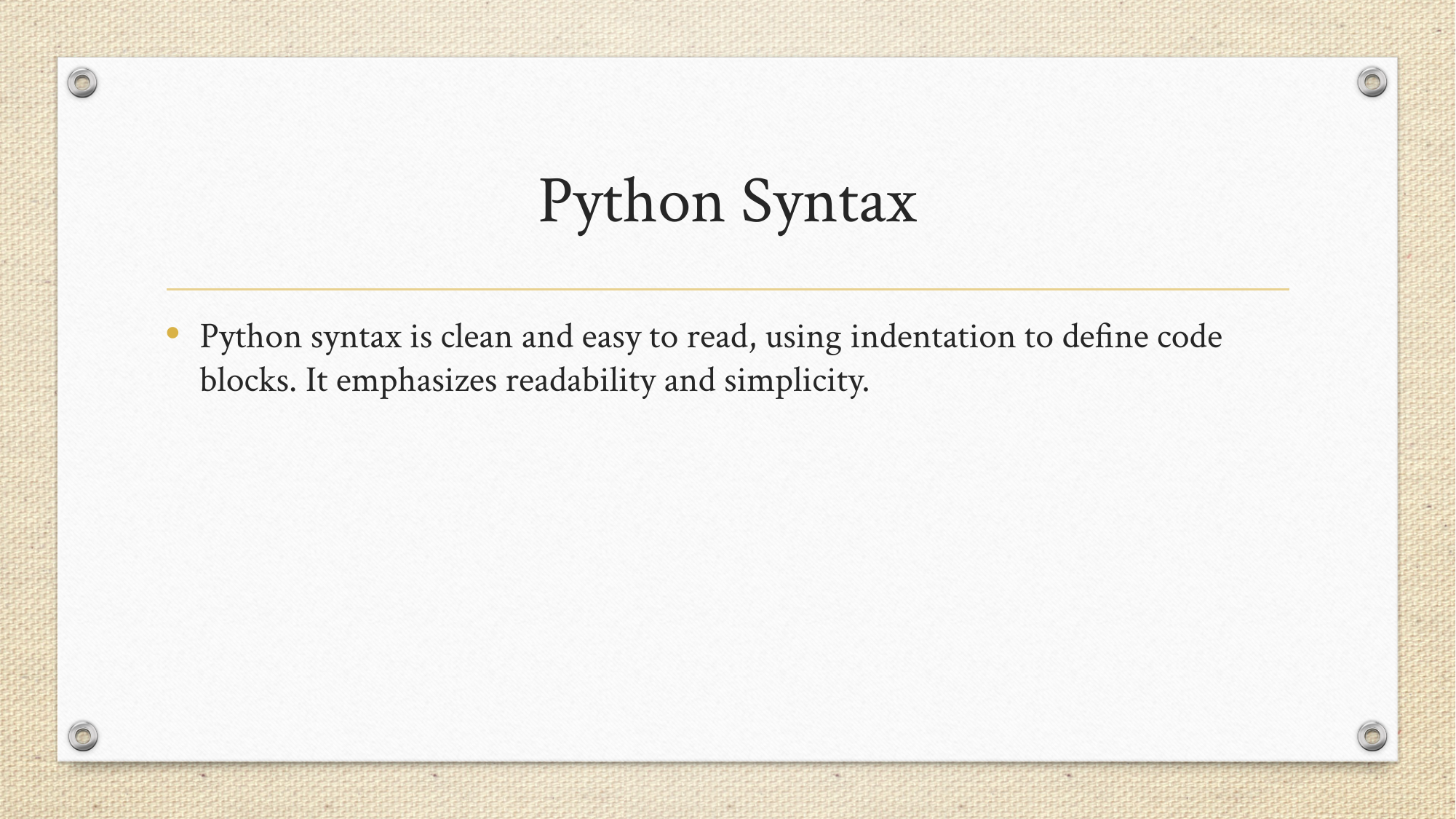

# Python Syntax
Python syntax is clean and easy to read, using indentation to define code blocks. It emphasizes readability and simplicity.